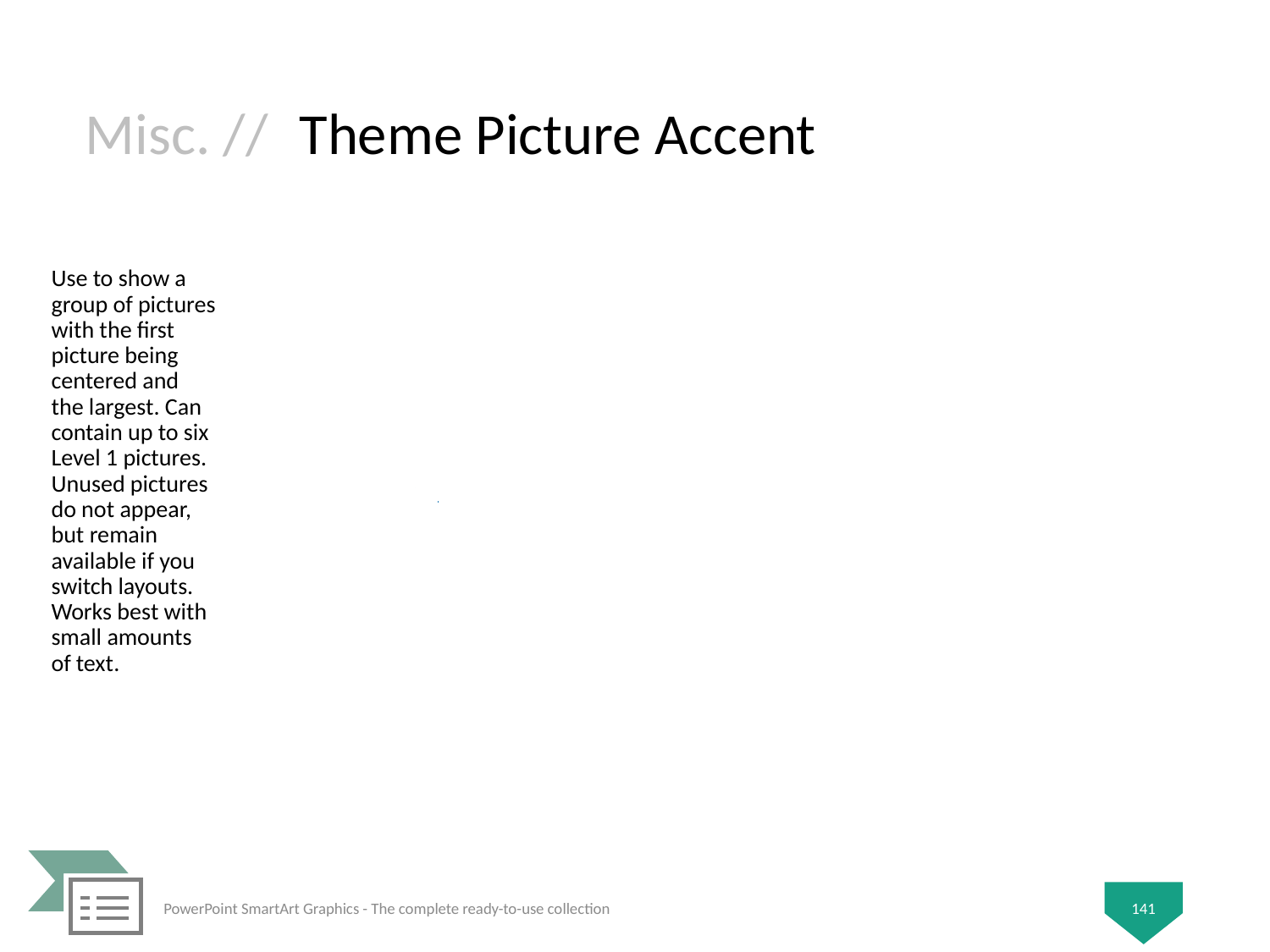

# Theme Picture Accent
Use to show a group of pictures with the first picture being centered and the largest. Can contain up to six Level 1 pictures. Unused pictures do not appear, but remain available if you switch layouts.  Works best with small amounts of text.
Lorem Ipsum
Lorem Ipsum
Lorem Ipsum
Lorem Ipsum
Lorem Ipsum
Lorem Ipsum
141
PowerPoint SmartArt Graphics - The complete ready-to-use collection